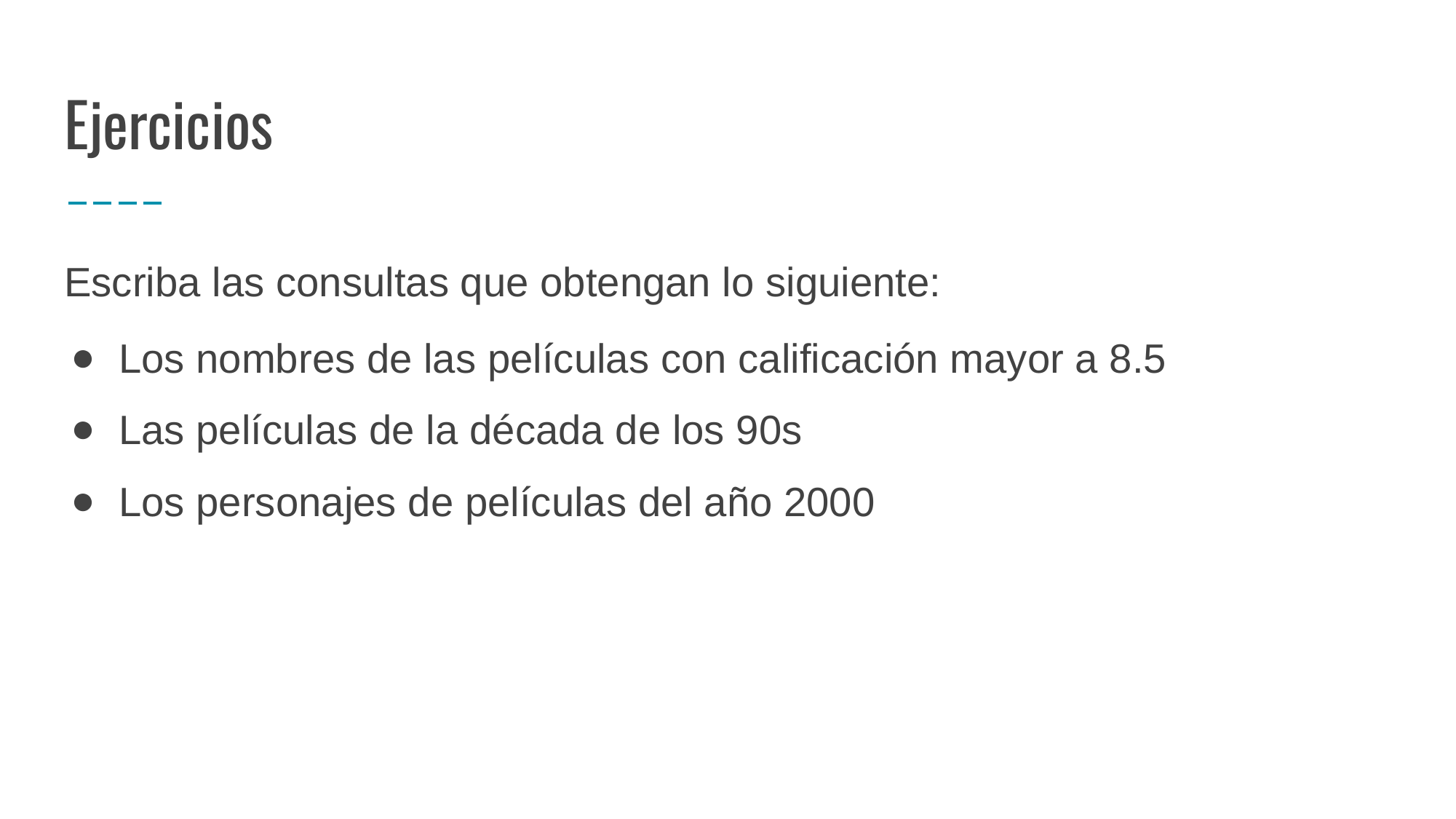

# Ejercicios
Escriba las consultas que obtengan lo siguiente:
Los nombres de las películas con calificación mayor a 8.5
Las películas de la década de los 90s
Los personajes de películas del año 2000